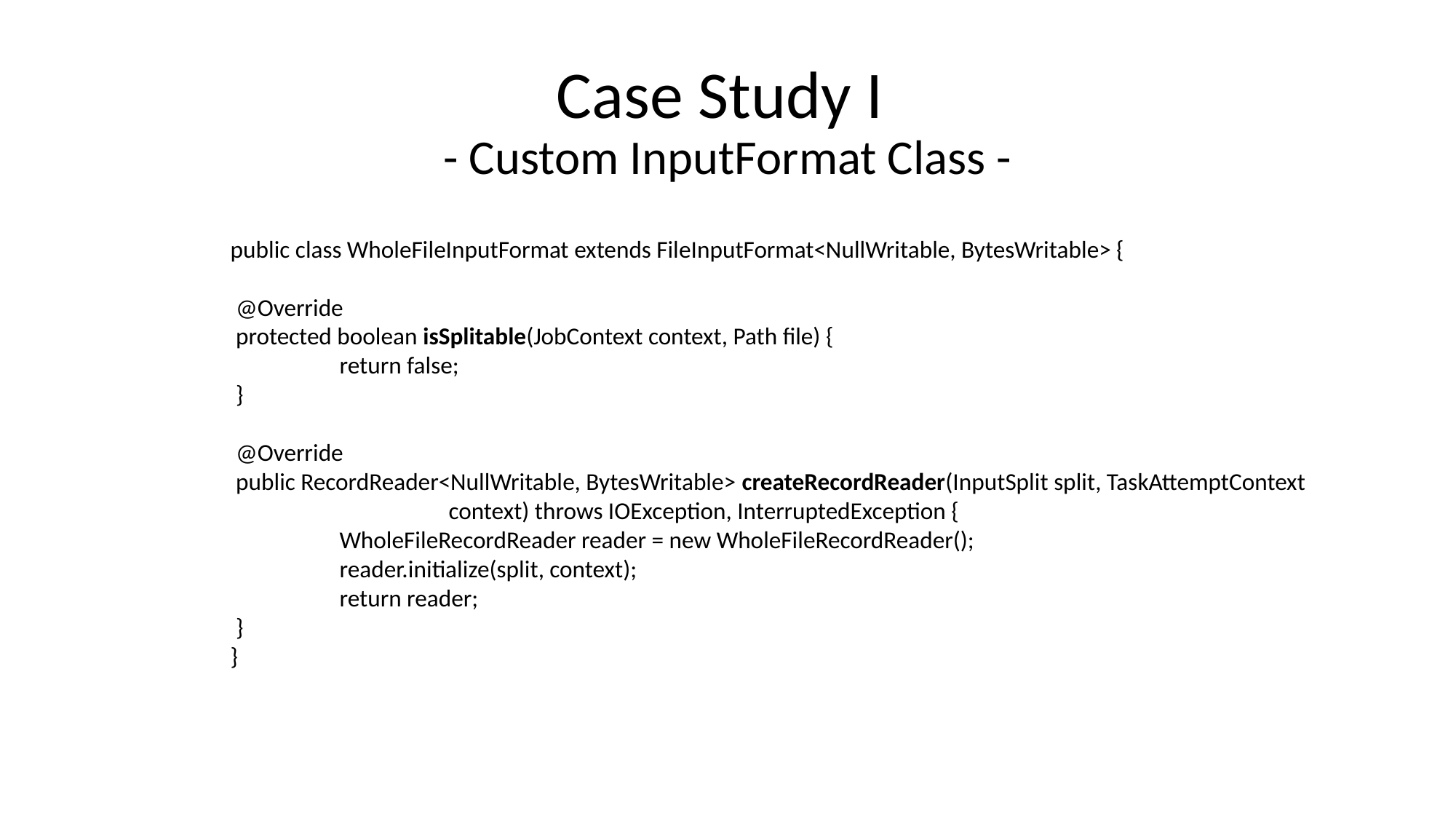

# Case Study I - Custom InputFormat Class -
public class WholeFileInputFormat extends FileInputFormat<NullWritable, BytesWritable> {

 @Override
 protected boolean isSplitable(JobContext context, Path file) {
 	return false;
 }

 @Override
 public RecordReader<NullWritable, BytesWritable> createRecordReader(InputSplit split, TaskAttemptContext 			context) throws IOException, InterruptedException {
 	WholeFileRecordReader reader = new WholeFileRecordReader();
 	reader.initialize(split, context);
 	return reader;
 }
}